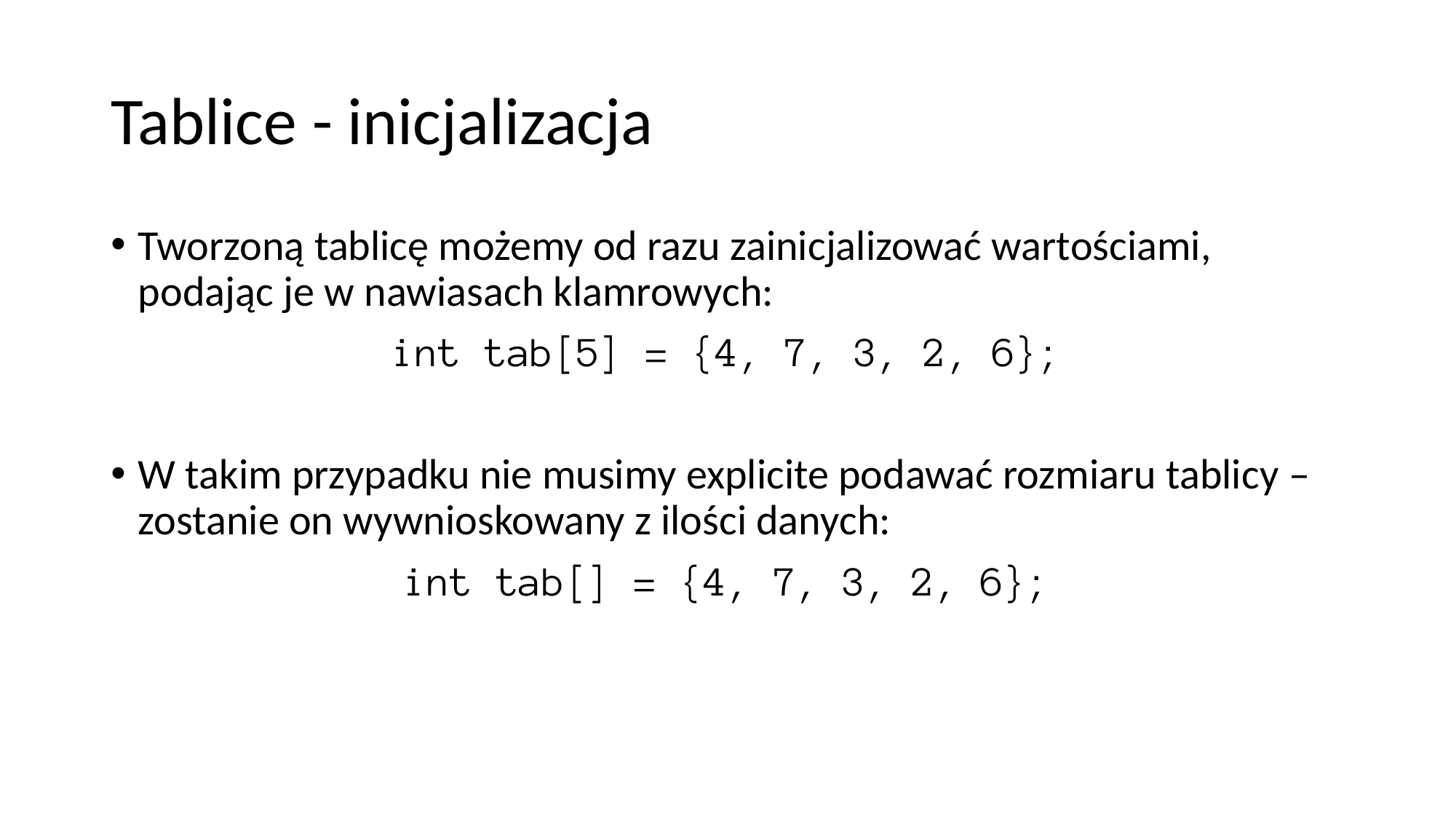

# Tablice - inicjalizacja
Tworzoną tablicę możemy od razu zainicjalizować wartościami, podając je w nawiasach klamrowych:
int tab[5] = {4, 7, 3, 2, 6};

W takim przypadku nie musimy explicite podawać rozmiaru tablicy – zostanie on wywnioskowany z ilości danych:
int tab[] = {4, 7, 3, 2, 6};